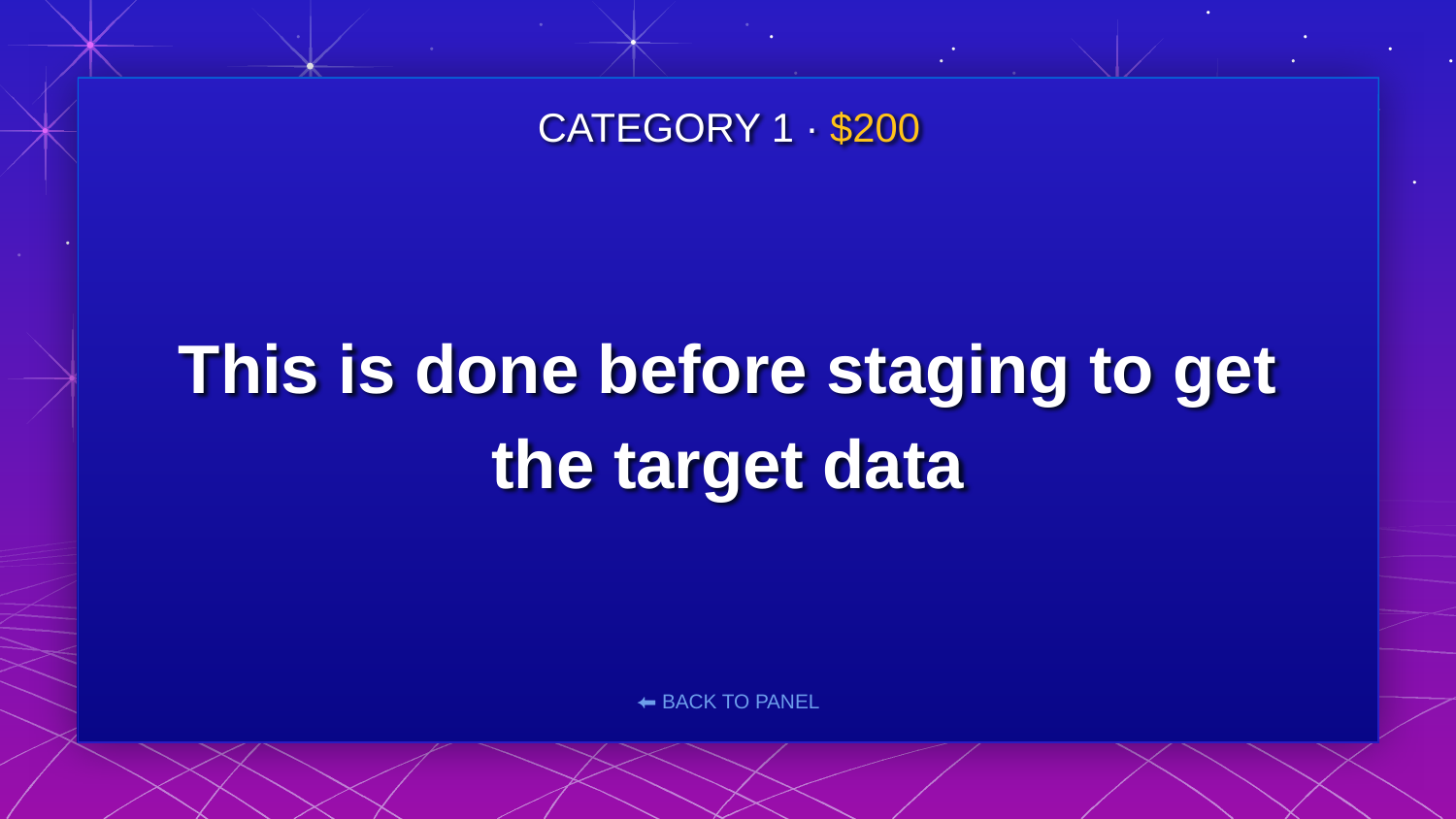

CATEGORY 1 · $200
# This is done before staging to get the target data